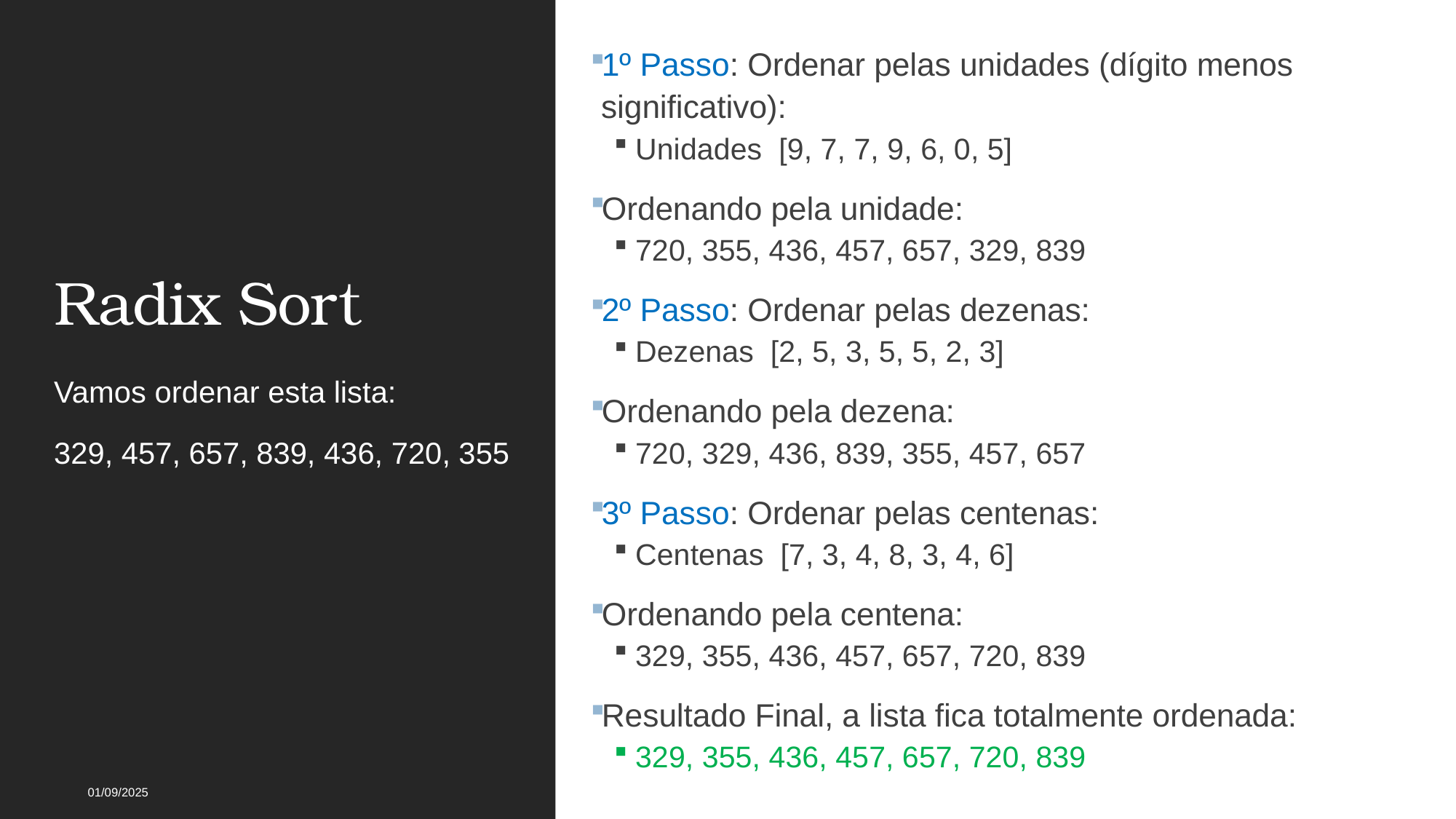

1º Passo: Ordenar pelas unidades (dígito menos significativo):
Unidades  [9, 7, 7, 9, 6, 0, 5]
Ordenando pela unidade:
720, 355, 436, 457, 657, 329, 839
2º Passo: Ordenar pelas dezenas:
Dezenas  [2, 5, 3, 5, 5, 2, 3]
Ordenando pela dezena:
720, 329, 436, 839, 355, 457, 657
3º Passo: Ordenar pelas centenas:
Centenas  [7, 3, 4, 8, 3, 4, 6]
Ordenando pela centena:
329, 355, 436, 457, 657, 720, 839
Resultado Final, a lista fica totalmente ordenada:
329, 355, 436, 457, 657, 720, 839
# Radix Sort
Vamos ordenar esta lista:
329, 457, 657, 839, 436, 720, 355
01/09/2025